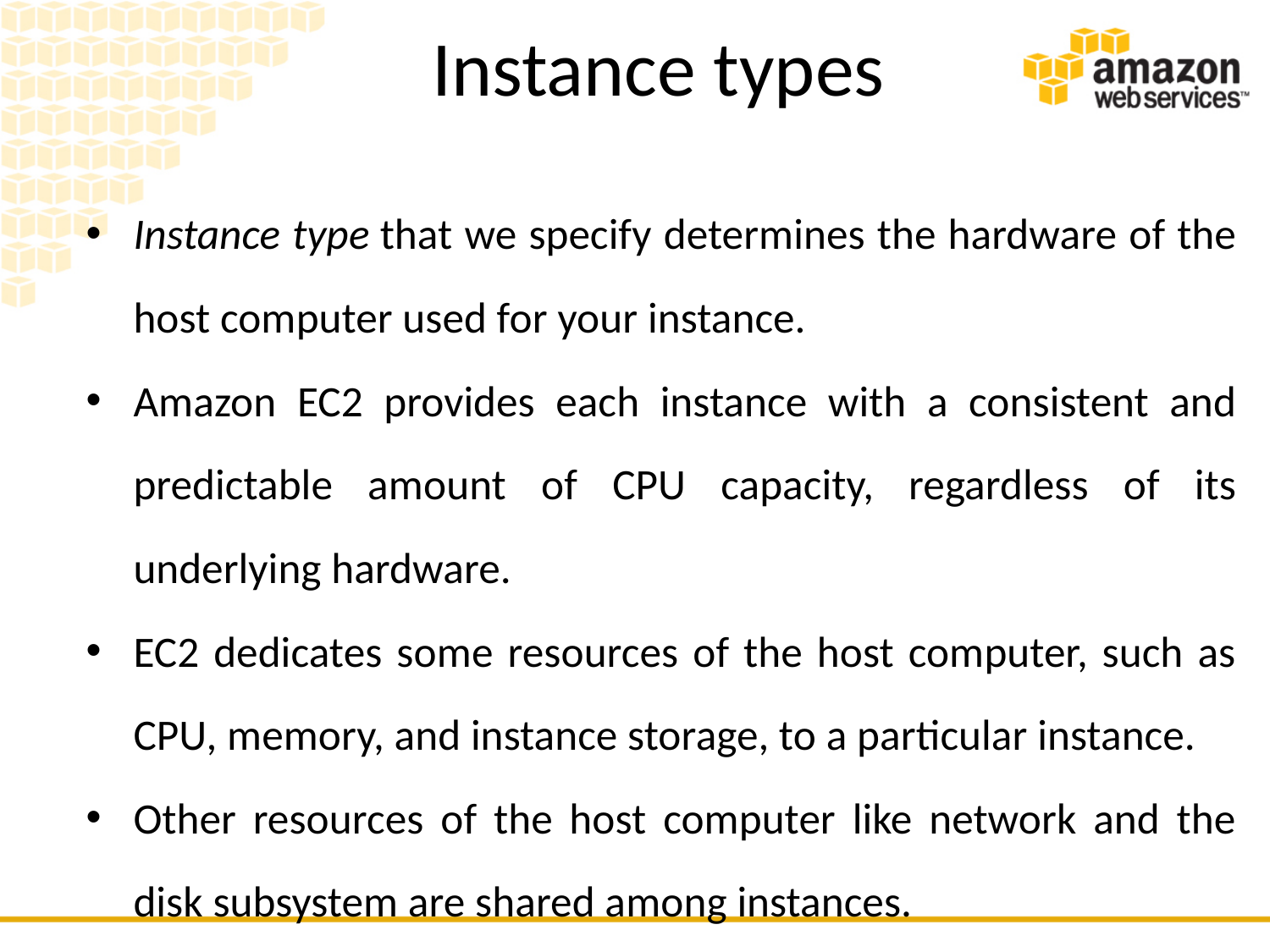

# Instance types
Instance type that we specify determines the hardware of the host computer used for your instance.
Amazon EC2 provides each instance with a consistent and predictable amount of CPU capacity, regardless of its underlying hardware.
EC2 dedicates some resources of the host computer, such as CPU, memory, and instance storage, to a particular instance.
Other resources of the host computer like network and the disk subsystem are shared among instances.